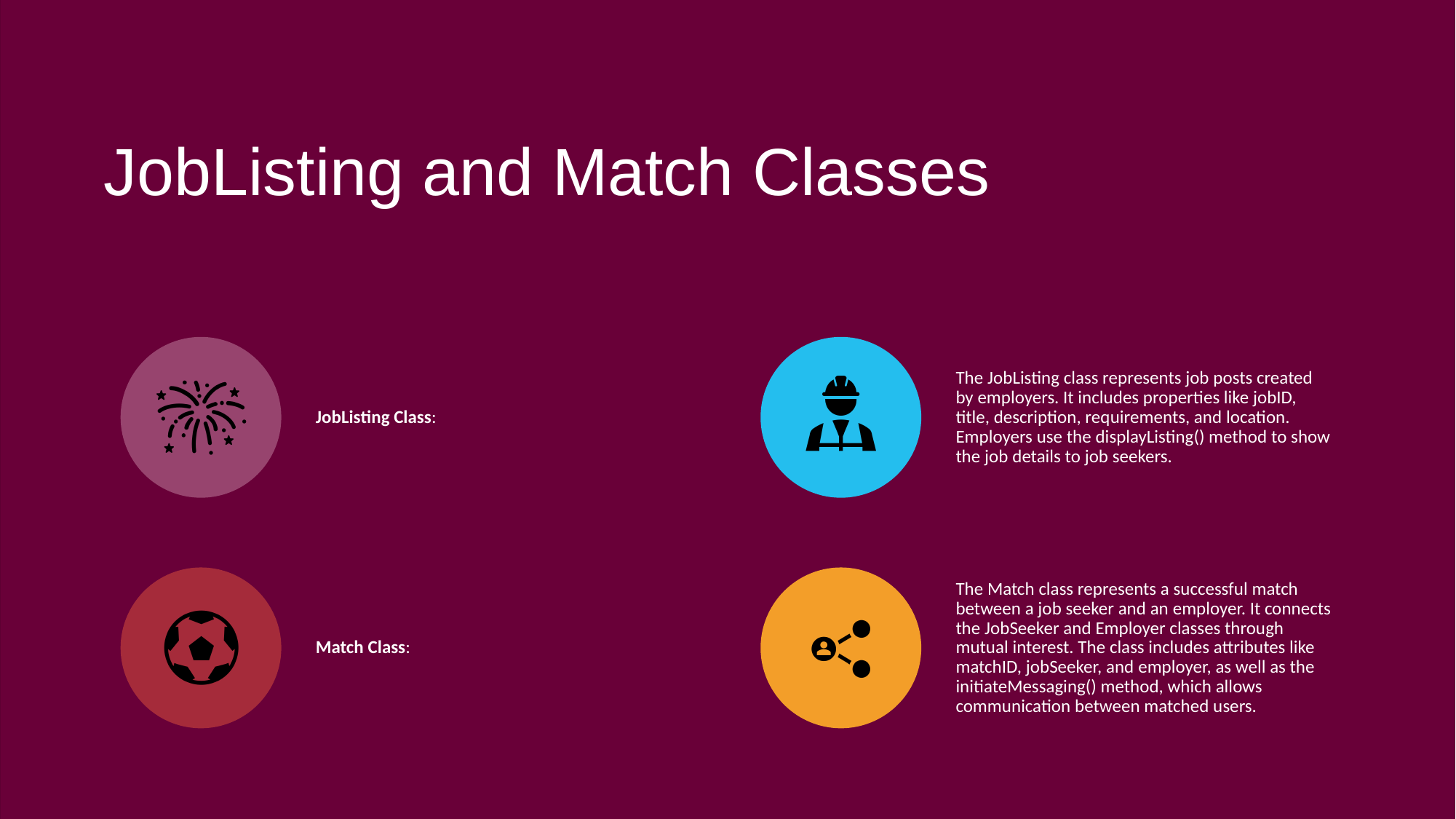

# JobListing and Match Classes
JobListing Class:
The JobListing class represents job posts created by employers. It includes properties like jobID, title, description, requirements, and location. Employers use the displayListing() method to show the job details to job seekers.
Match Class:
The Match class represents a successful match between a job seeker and an employer. It connects the JobSeeker and Employer classes through mutual interest. The class includes attributes like matchID, jobSeeker, and employer, as well as the initiateMessaging() method, which allows communication between matched users.